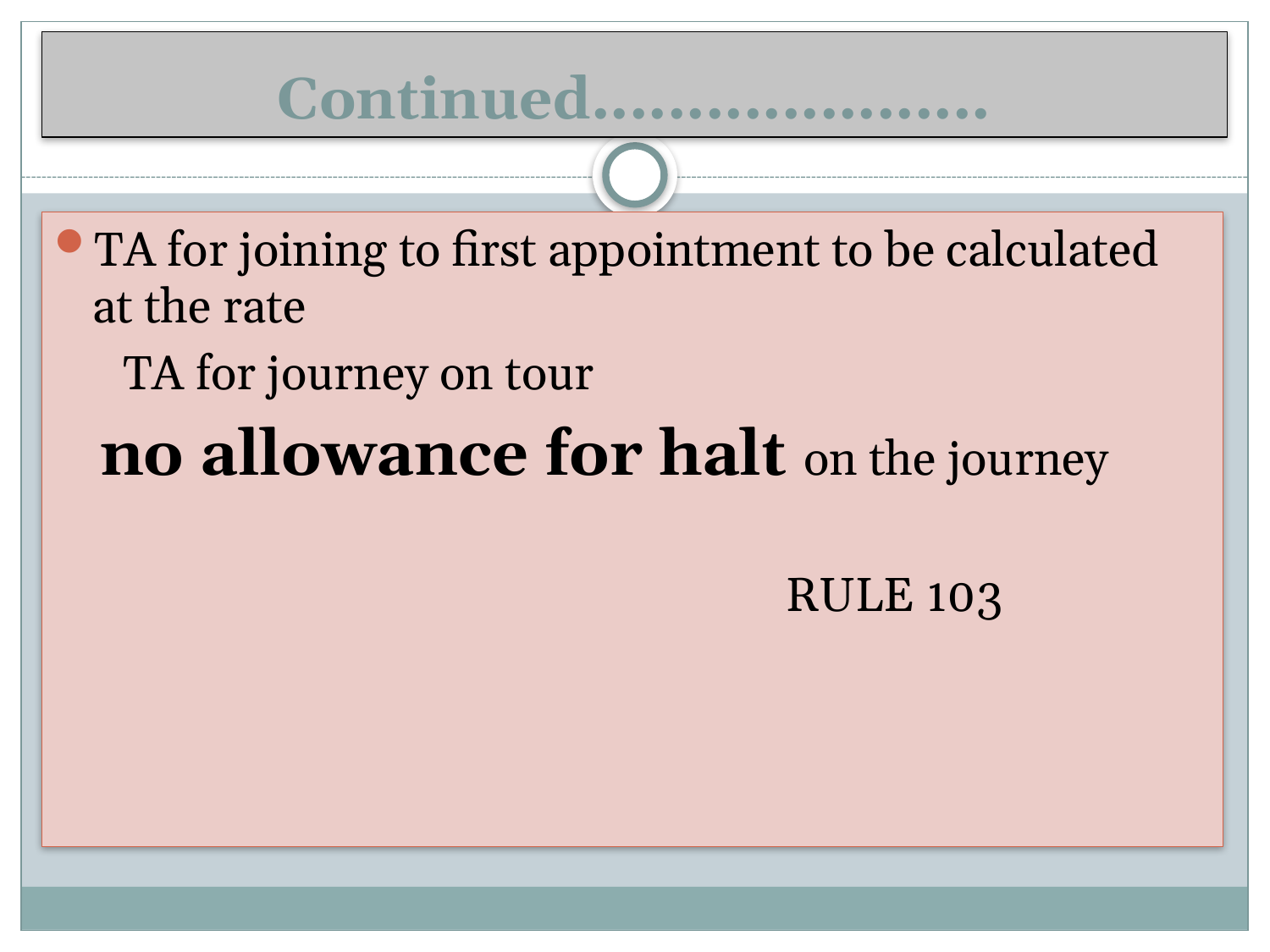

# Continued.....................
TA for joining to first appointment to be calculated at the rate
      TA for journey on tour
    no allowance for halt on the journey

                                                                RULE 103